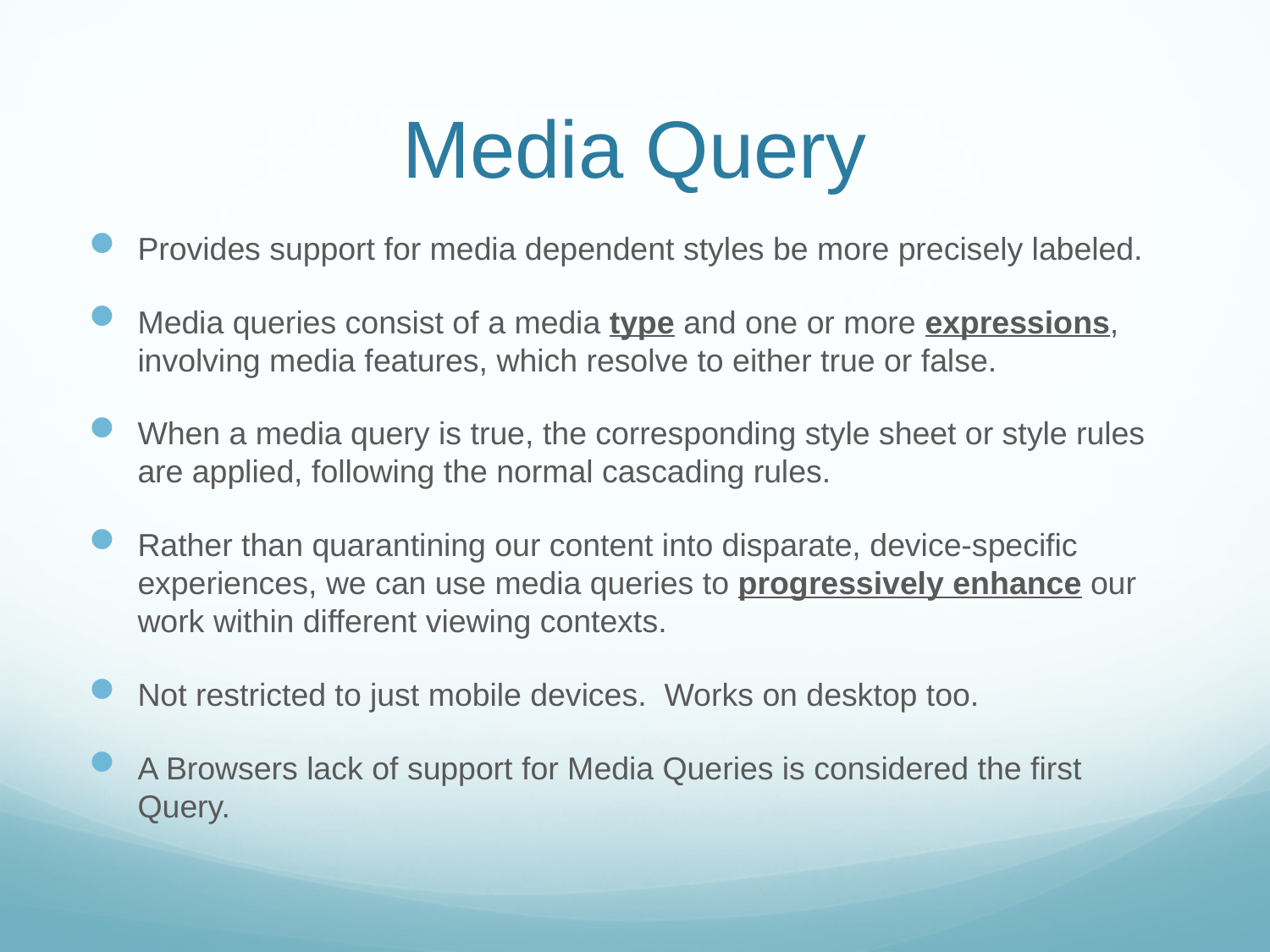

# Media Query
Provides support for media dependent styles be more precisely labeled.
Media queries consist of a media type and one or more expressions, involving media features, which resolve to either true or false.
When a media query is true, the corresponding style sheet or style rules are applied, following the normal cascading rules.
Rather than quarantining our content into disparate, device-specific experiences, we can use media queries to progressively enhance our work within different viewing contexts.
Not restricted to just mobile devices.  Works on desktop too.
A Browsers lack of support for Media Queries is considered the first Query.